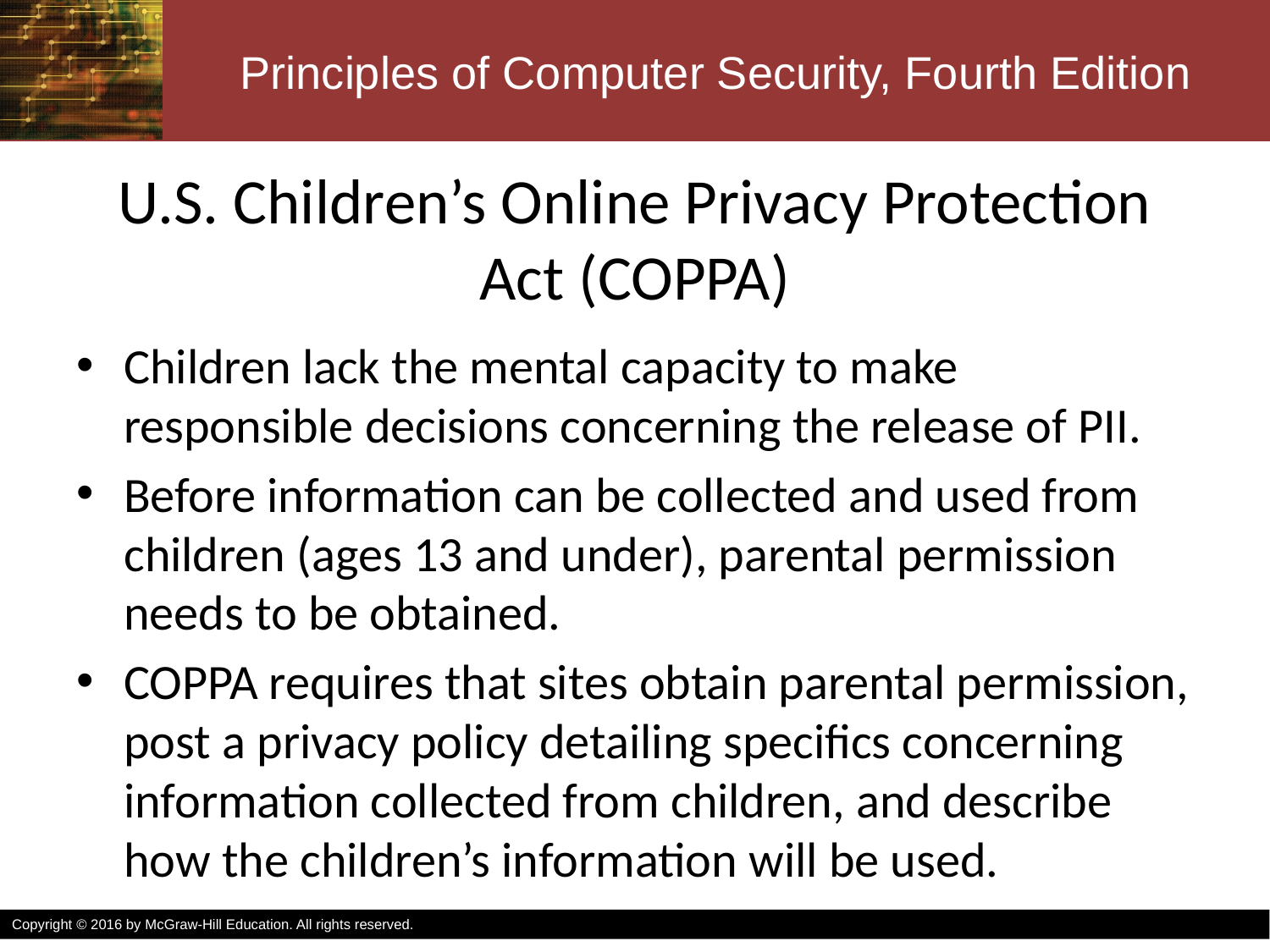

# U.S. Children’s Online Privacy Protection Act (COPPA)
Children lack the mental capacity to make responsible decisions concerning the release of PII.
Before information can be collected and used from children (ages 13 and under), parental permission needs to be obtained.
COPPA requires that sites obtain parental permission, post a privacy policy detailing specifics concerning information collected from children, and describe how the children’s information will be used.